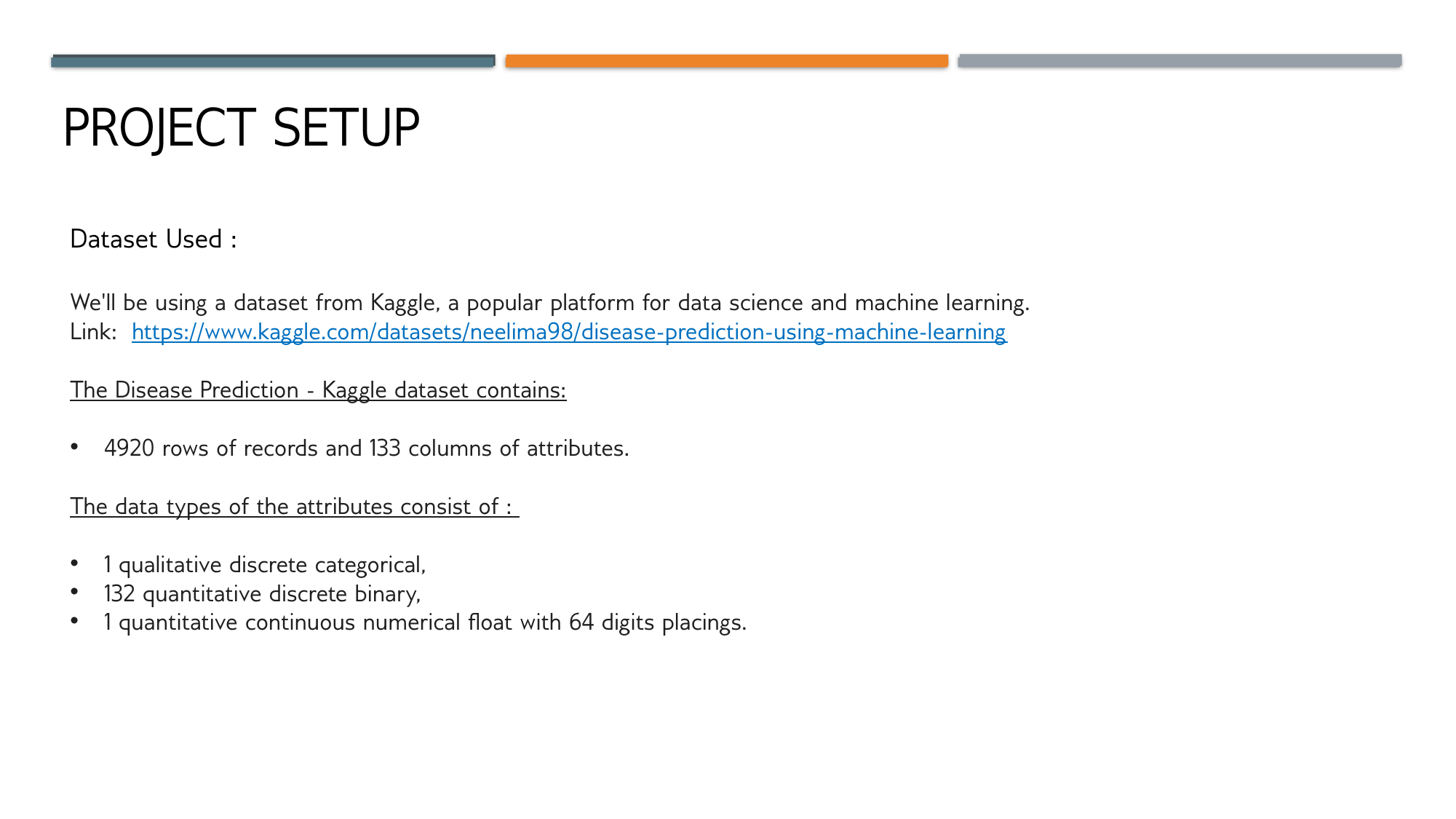

PROJECT SETUP
Dataset Used :

We'll be using a dataset from Kaggle, a popular platform for data science and machine learning.
Link:  https://www.kaggle.com/datasets/neelima98/disease-prediction-using-machine-learning

The Disease Prediction - Kaggle dataset contains:

4920 rows of records and 133 columns of attributes.

The data types of the attributes consist of :

1 qualitative discrete categorical,
132 quantitative discrete binary,
1 quantitative continuous numerical float with 64 digits placings.